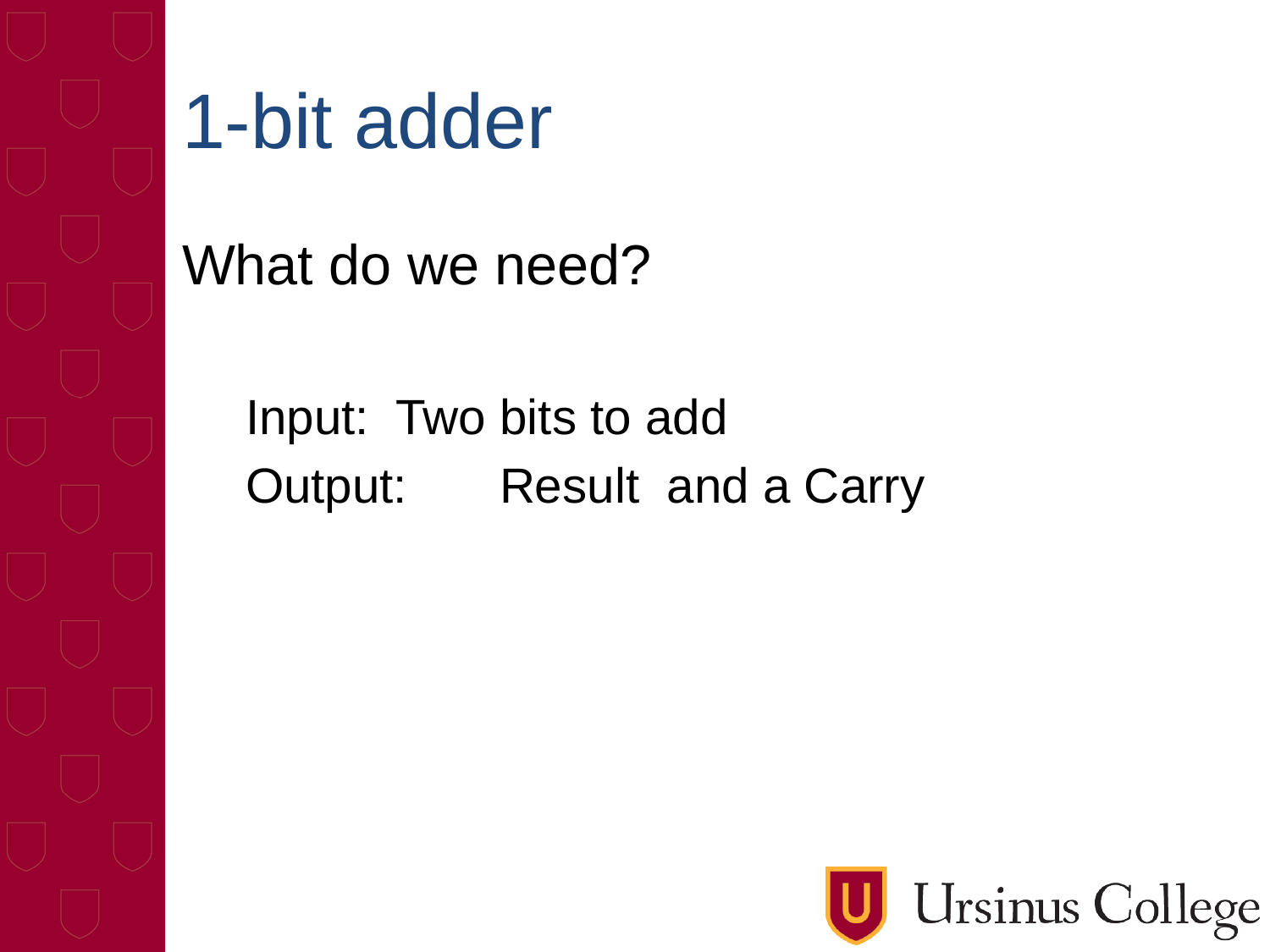

# 1-bit adder
What do we need?

Input:  Two bits to add
Output:	Result  and a Carry